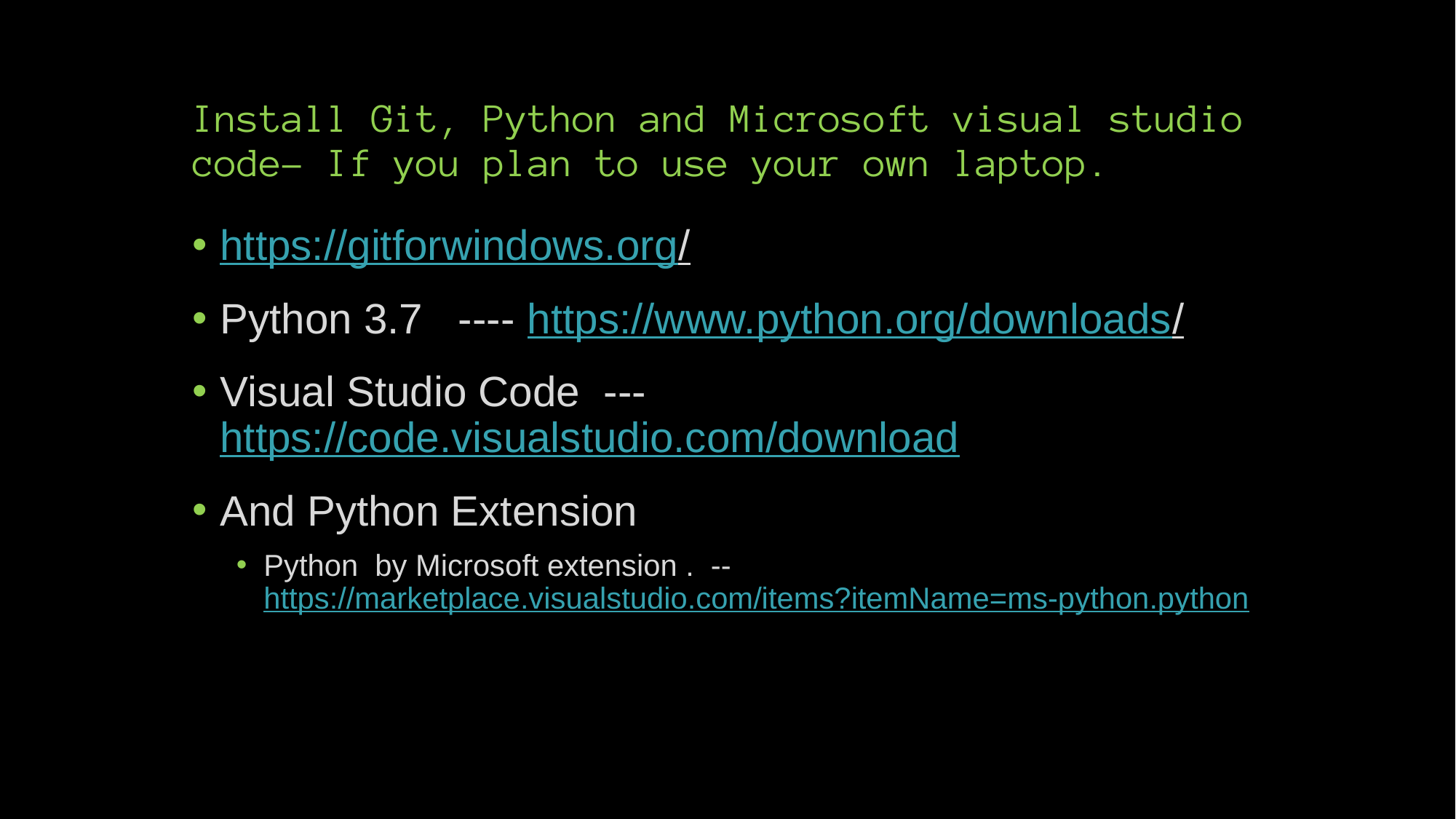

# Install Git, Python and Microsoft visual studio code- If you plan to use your own laptop.
https://gitforwindows.org/
Python 3.7   ---- https://www.python.org/downloads/
Visual Studio Code  ---https://code.visualstudio.com/download
And Python Extension
Python  by Microsoft extension .  -- https://marketplace.visualstudio.com/items?itemName=ms-python.python